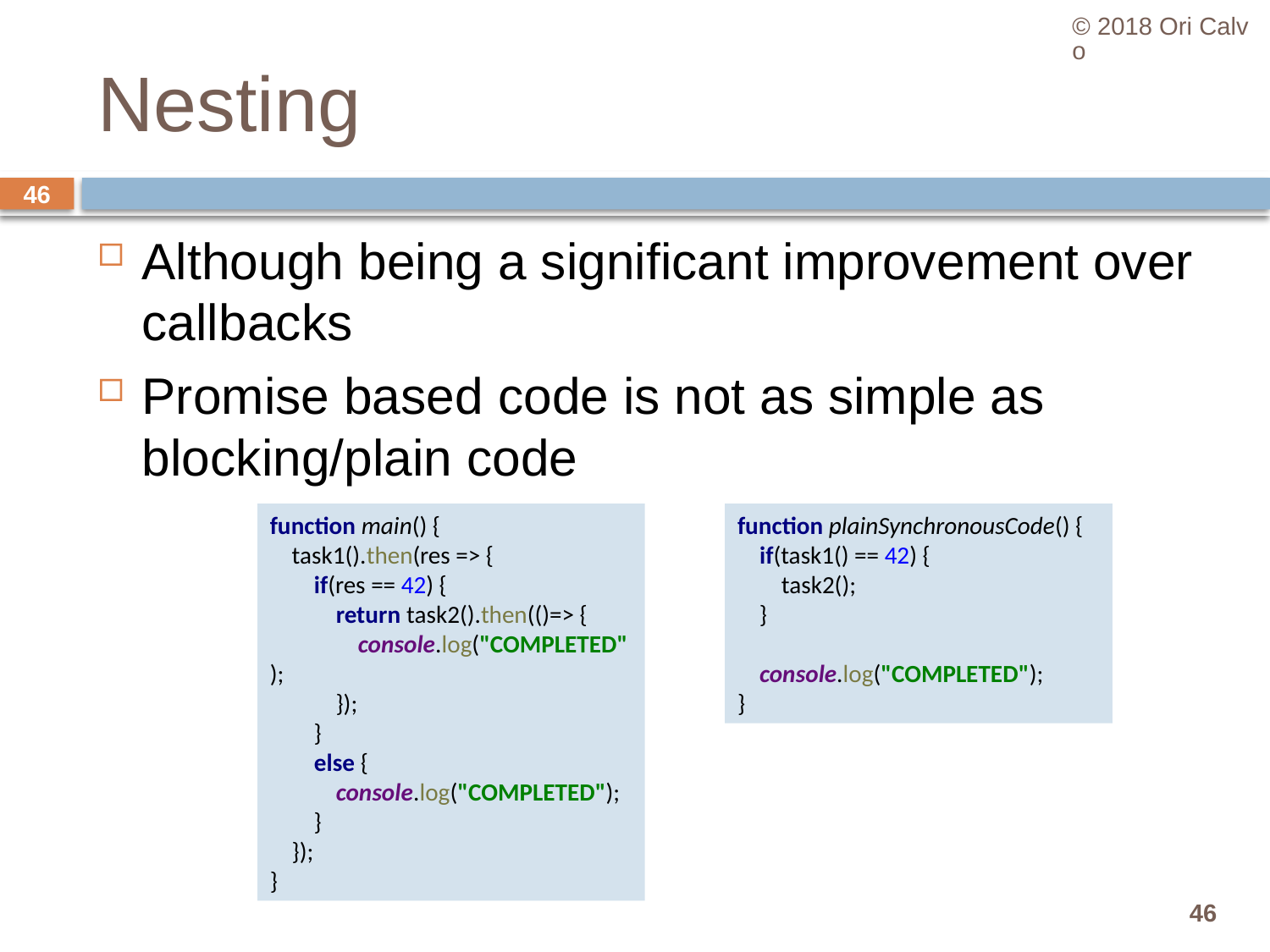

© 2018 Ori Calvo
# Nesting
46
Although being a significant improvement over callbacks
Promise based code is not as simple as blocking/plain code
function main() {
    task1().then(res => {
        if(res == 42) {
            return task2().then(()=> {
                console.log("COMPLETED");
            });
        }
        else {
            console.log("COMPLETED");
        }
    });
}
function plainSynchronousCode() {
    if(task1() == 42) {
        task2();
    }
    console.log("COMPLETED");
}